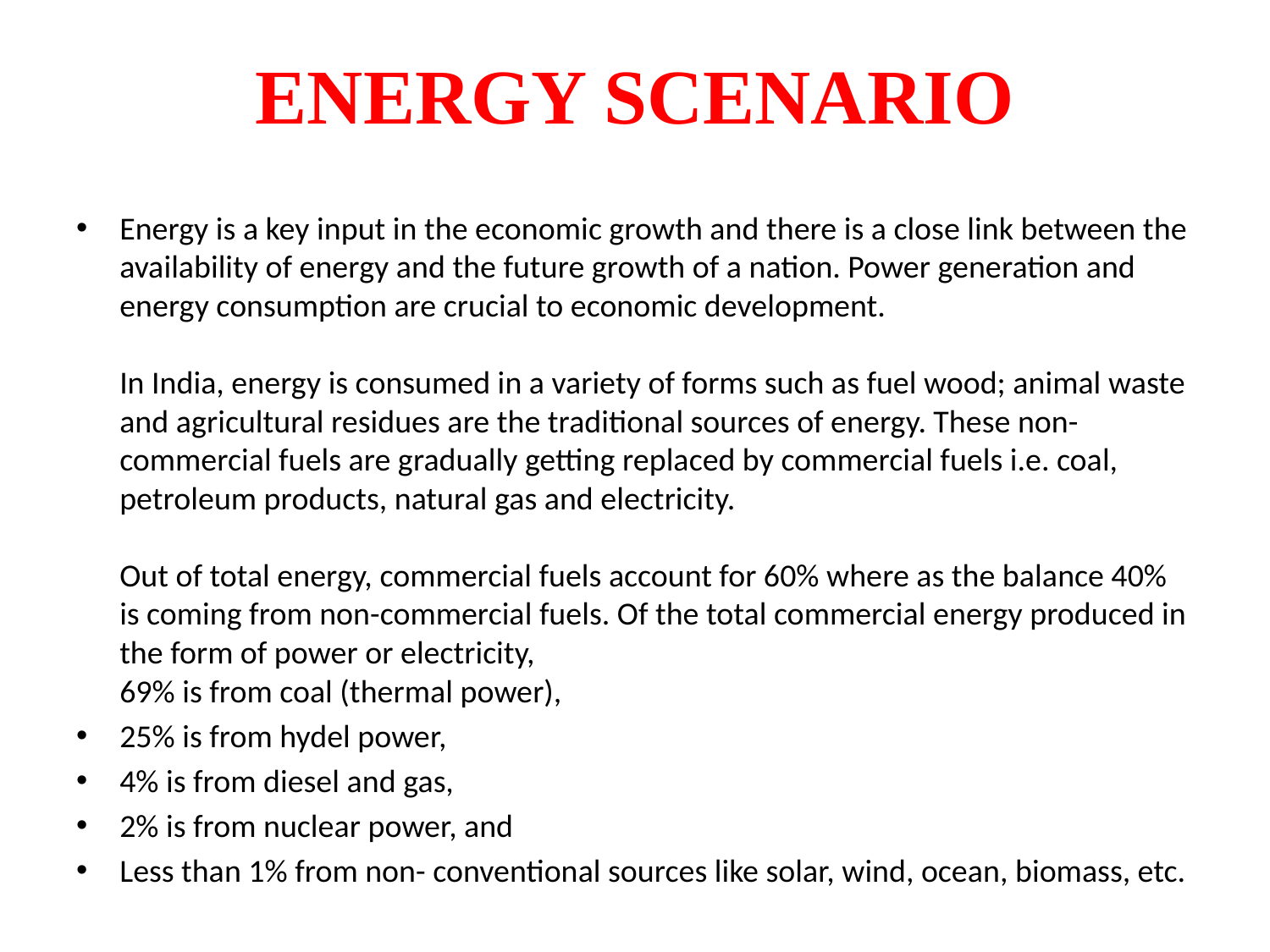

# ENERGY SCENARIO
Energy is a key input in the economic growth and there is a close link between the availability of energy and the future growth of a nation. Power generation and energy consumption are crucial to economic development.
In India, energy is consumed in a variety of forms such as fuel wood; animal waste and agricultural residues are the traditional sources of energy. These non-commercial fuels are gradually getting replaced by commercial fuels i.e. coal, petroleum products, natural gas and electricity.
Out of total energy, commercial fuels account for 60% where as the balance 40% is coming from non-commercial fuels. Of the total commercial energy produced in the form of power or electricity,
69% is from coal (thermal power),
25% is from hydel power,
4% is from diesel and gas,
2% is from nuclear power, and
Less than 1% from non- conventional sources like solar, wind, ocean, biomass, etc.